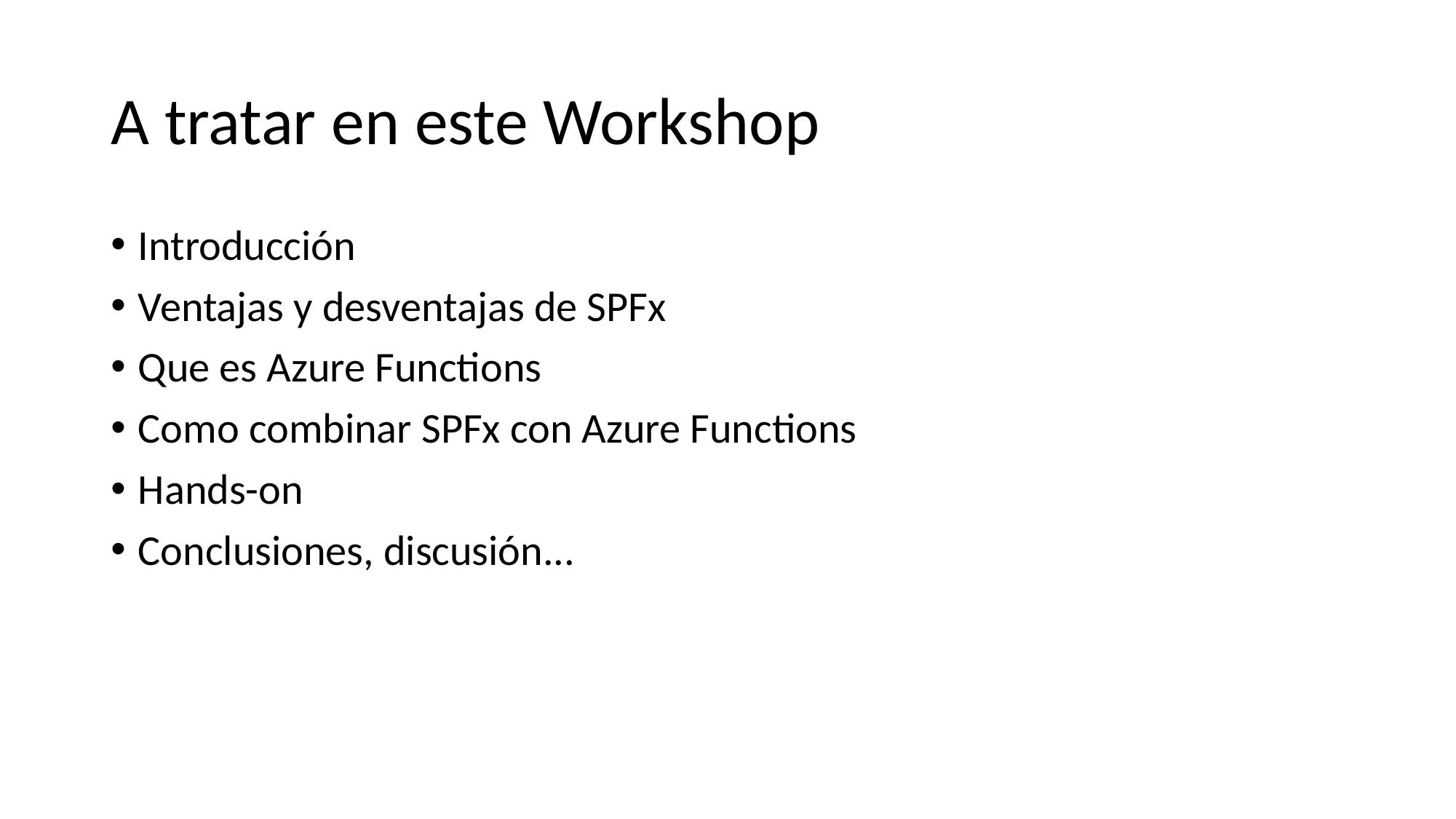

# A tratar en este Workshop
Introducción
Ventajas y desventajas de SPFx
Que es Azure Functions
Como combinar SPFx con Azure Functions
Hands-on
Conclusiones, discusión...